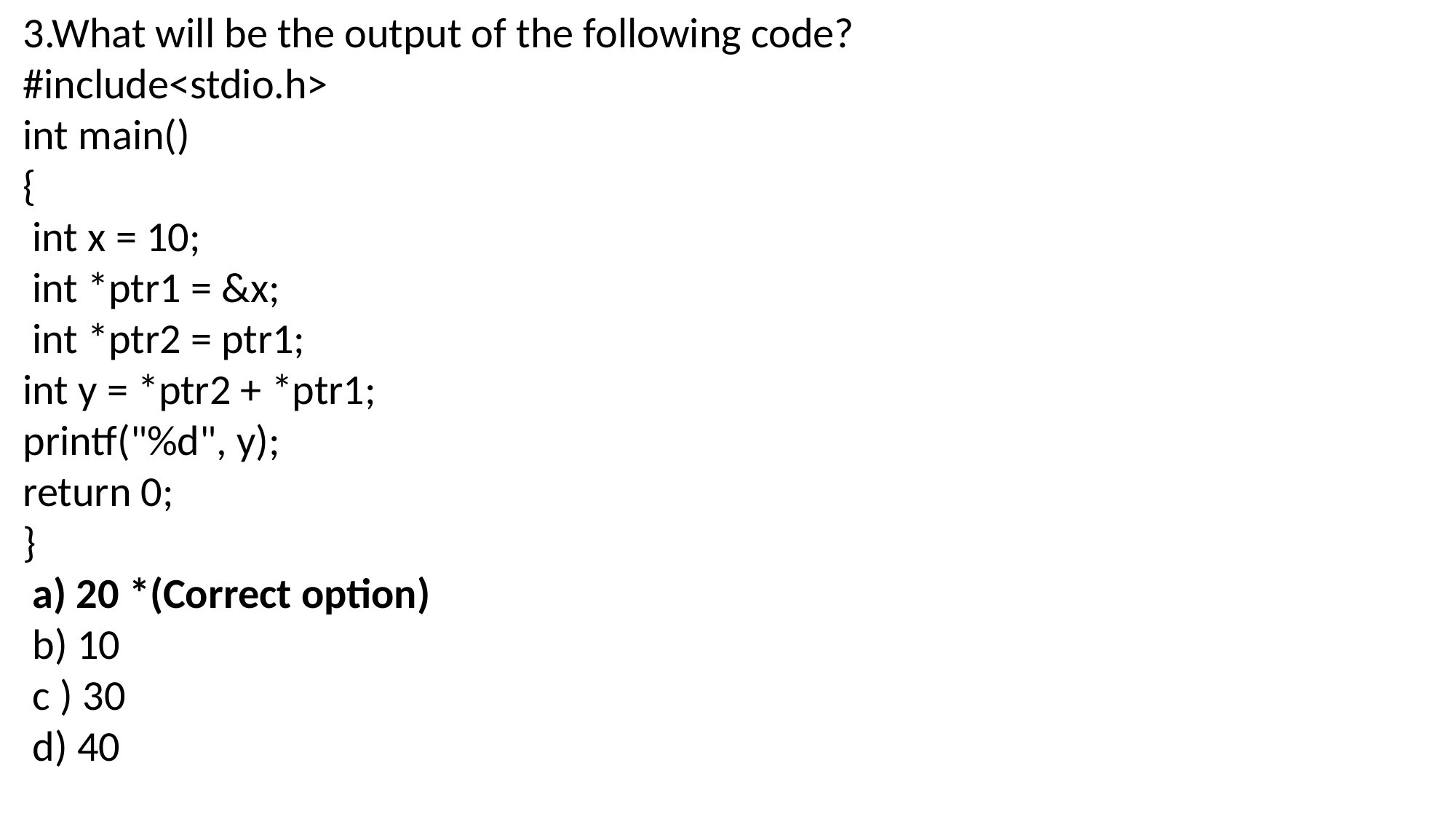

3.What will be the output of the following code?
#include<stdio.h>
int main()
{
 int x = 10;
 int *ptr1 = &x;
 int *ptr2 = ptr1;
int y = *ptr2 + *ptr1;
printf("%d", y);
return 0;
}
 a) 20 *(Correct option)
 b) 10
 c ) 30
 d) 40